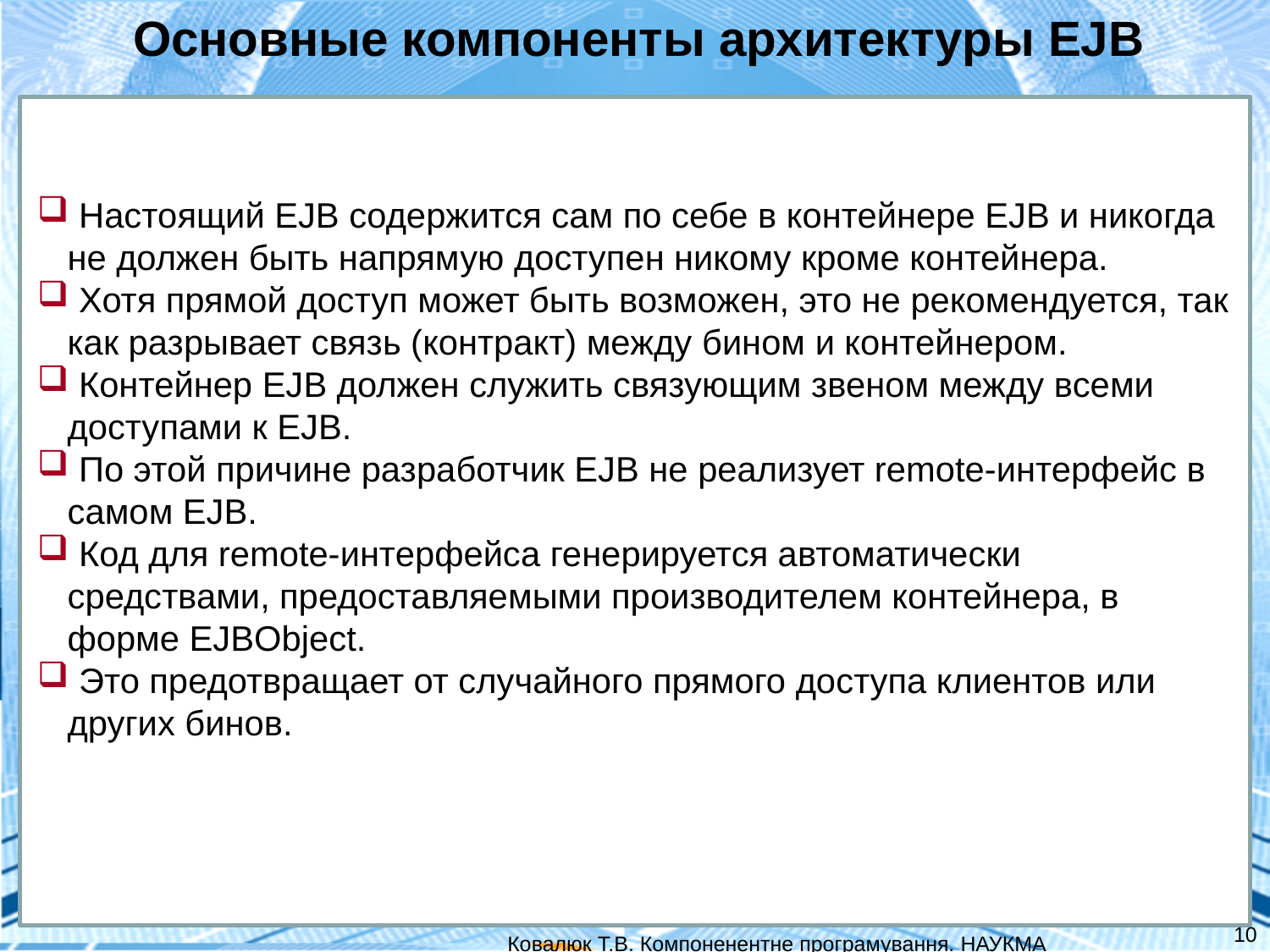

Основные компоненты архитектуры EJB
 Настоящий EJB содержится сам по себе в контейнере EJB и никогда не должен быть напрямую доступен никому кроме контейнера.
 Хотя прямой доступ может быть возможен, это не рекомендуется, так как разрывает связь (контракт) между бином и контейнером.
 Контейнер EJB должен служить связующим звеном между всеми доступами к EJB.
 По этой причине разработчик EJB не реализует remote-интерфейс в самом EJB.
 Код для remote-интерфейса генерируется автоматически средствами, предоставляемыми производителем контейнера, в форме EJBObject.
 Это предотвращает от случайного прямого доступа клиентов или других бинов.